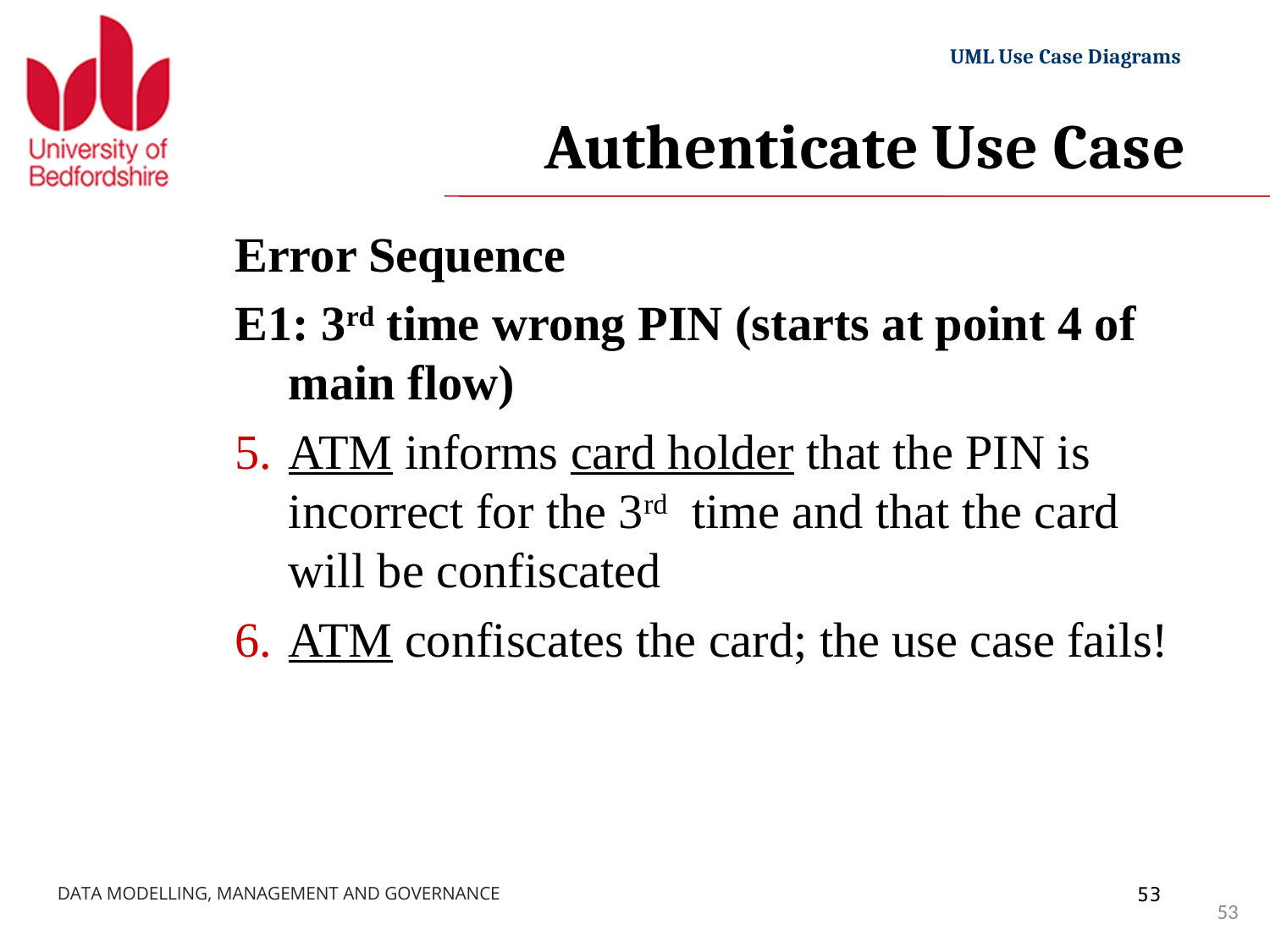

# Authenticate Use Case
Error Sequence
E1: 3rd time wrong PIN (starts at point 4 of main flow)
ATM informs card holder that the PIN is incorrect for the 3rd  time and that the card will be confiscated
ATM confiscates the card; the use case fails!

53